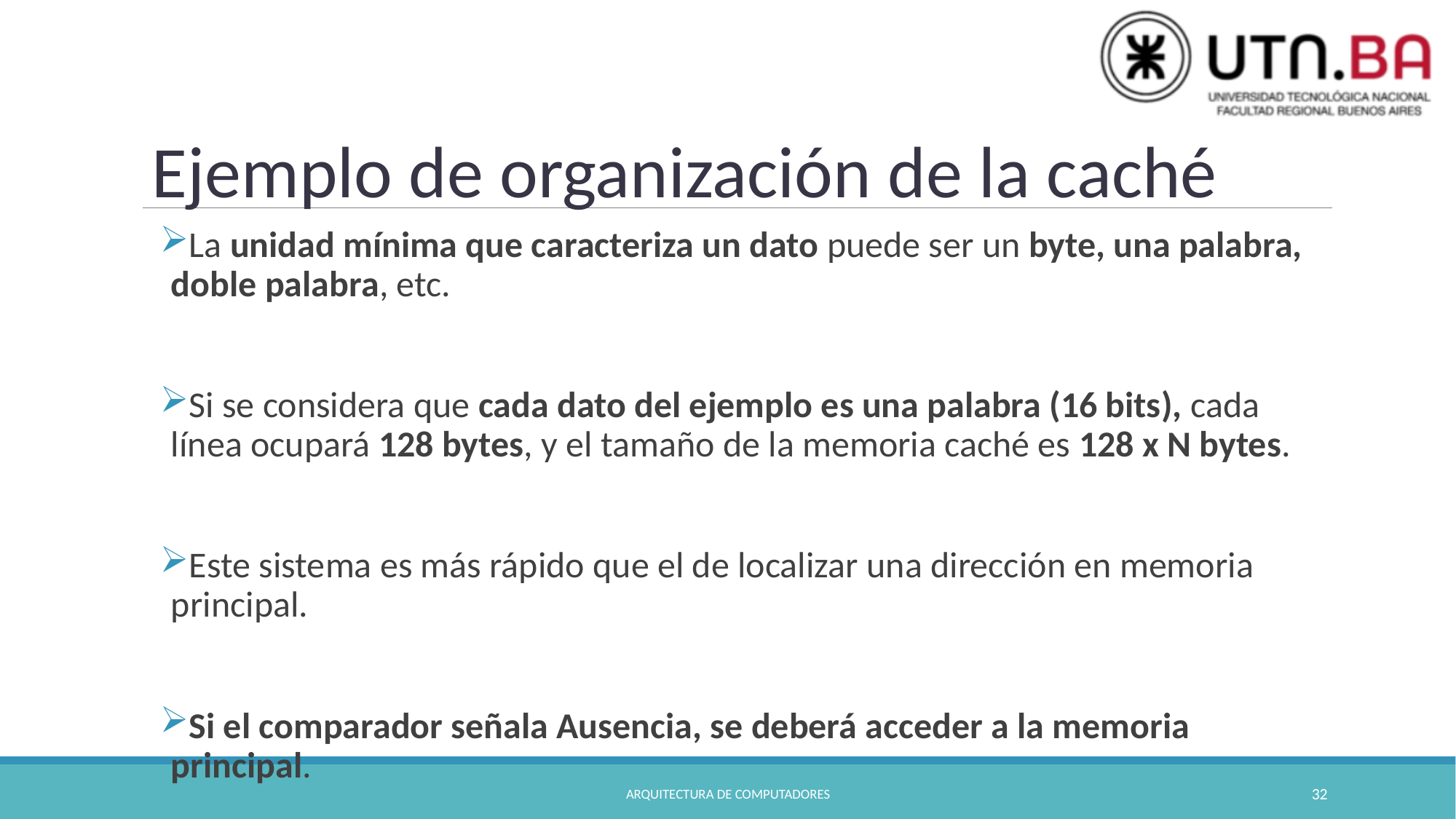

Ejemplo de organización de la caché
La unidad mínima que caracteriza un dato puede ser un byte, una palabra, doble palabra, etc.

Si se considera que cada dato del ejemplo es una palabra (16 bits), cada línea ocupará 128 bytes, y el tamaño de la memoria caché es 128 x N bytes.

Este sistema es más rápido que el de localizar una dirección en memoria principal.

Si el comparador señala Ausencia, se deberá acceder a la memoria principal.

Arquitectura de Computadores
32